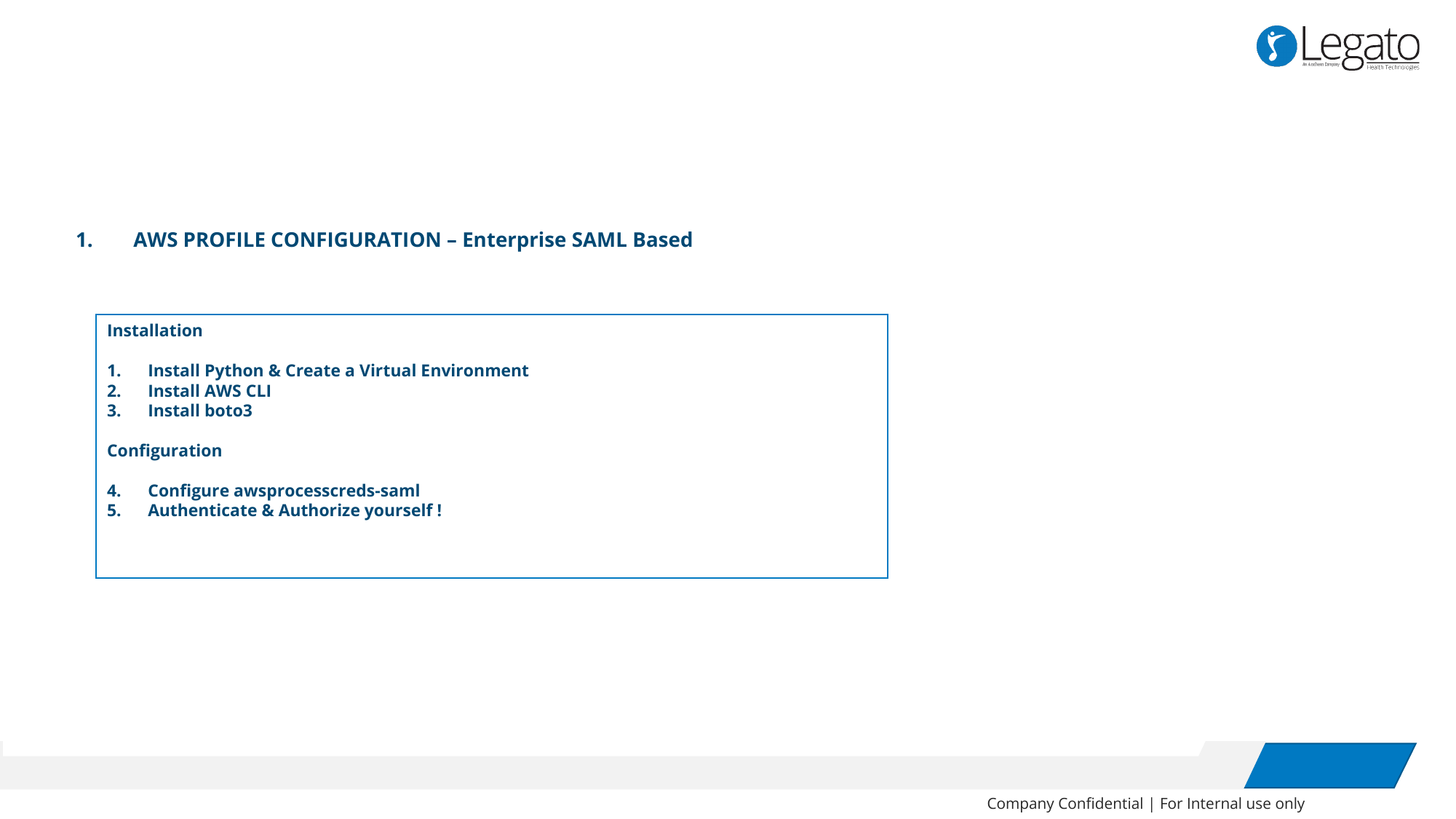

AWS PROFILE CONFIGURATION – Enterprise SAML Based

Installation

Install Python & Create a Virtual Environment
Install AWS CLI
Install boto3

Configuration

Configure awsprocesscreds-saml
Authenticate & Authorize yourself !